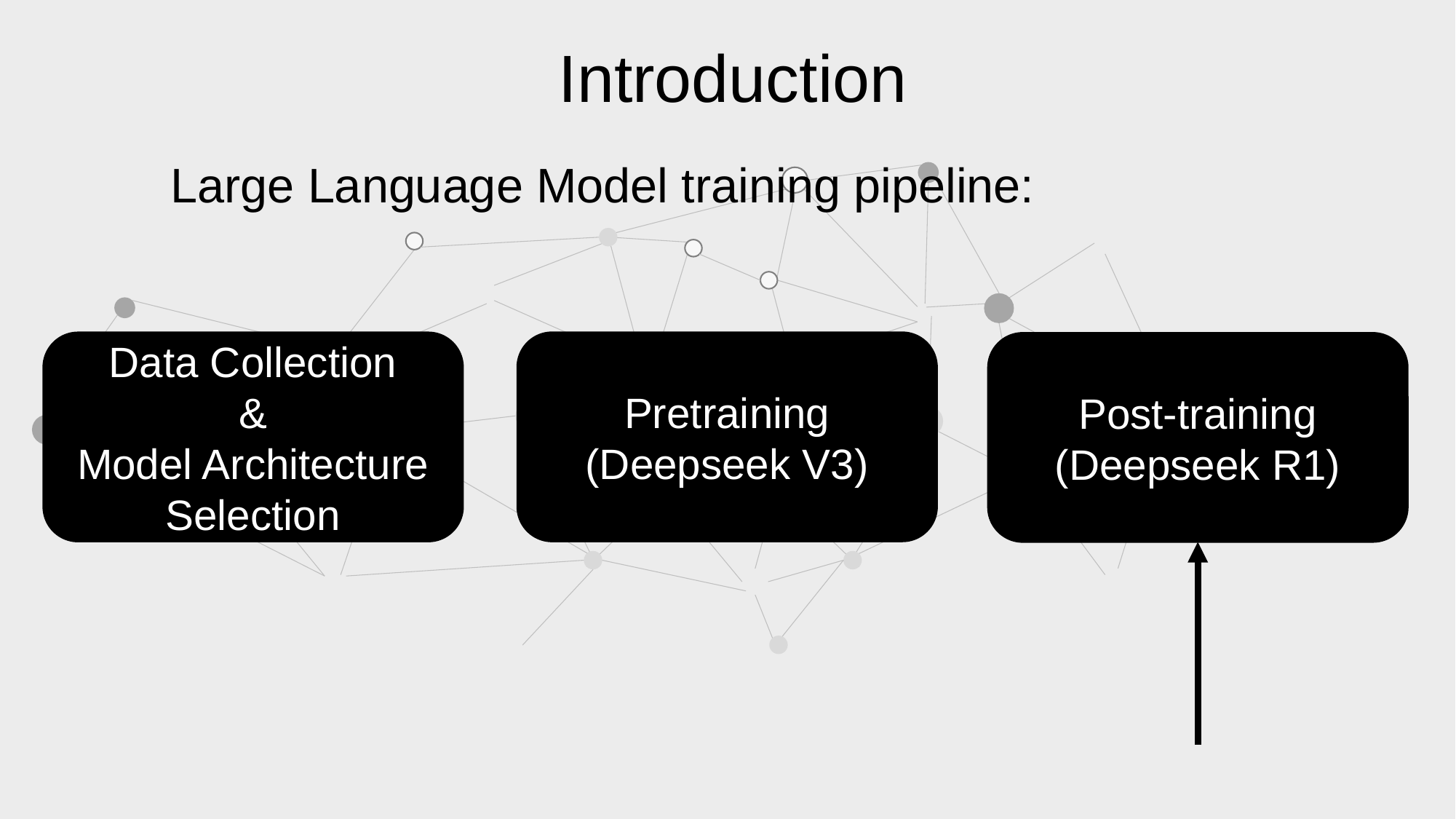

Introduction
Large Language Model training pipeline:

Pretraining
(Deepseek V3)
Data Collection
&
Model Architecture Selection
Post-training
(Deepseek R1)